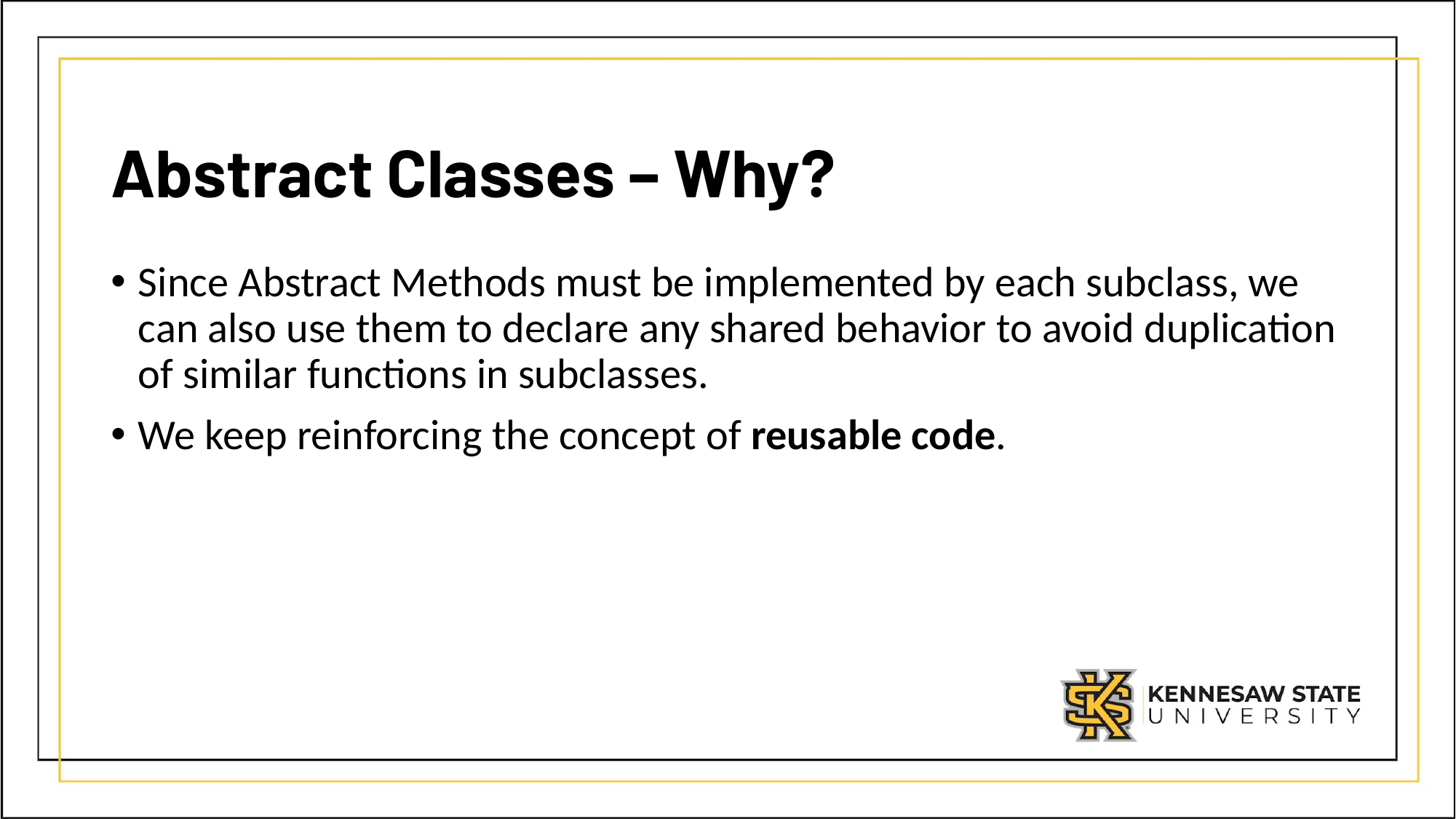

# Abstract Classes – Why?
Since Abstract Methods must be implemented by each subclass, we can also use them to declare any shared behavior to avoid duplication of similar functions in subclasses.
We keep reinforcing the concept of reusable code.